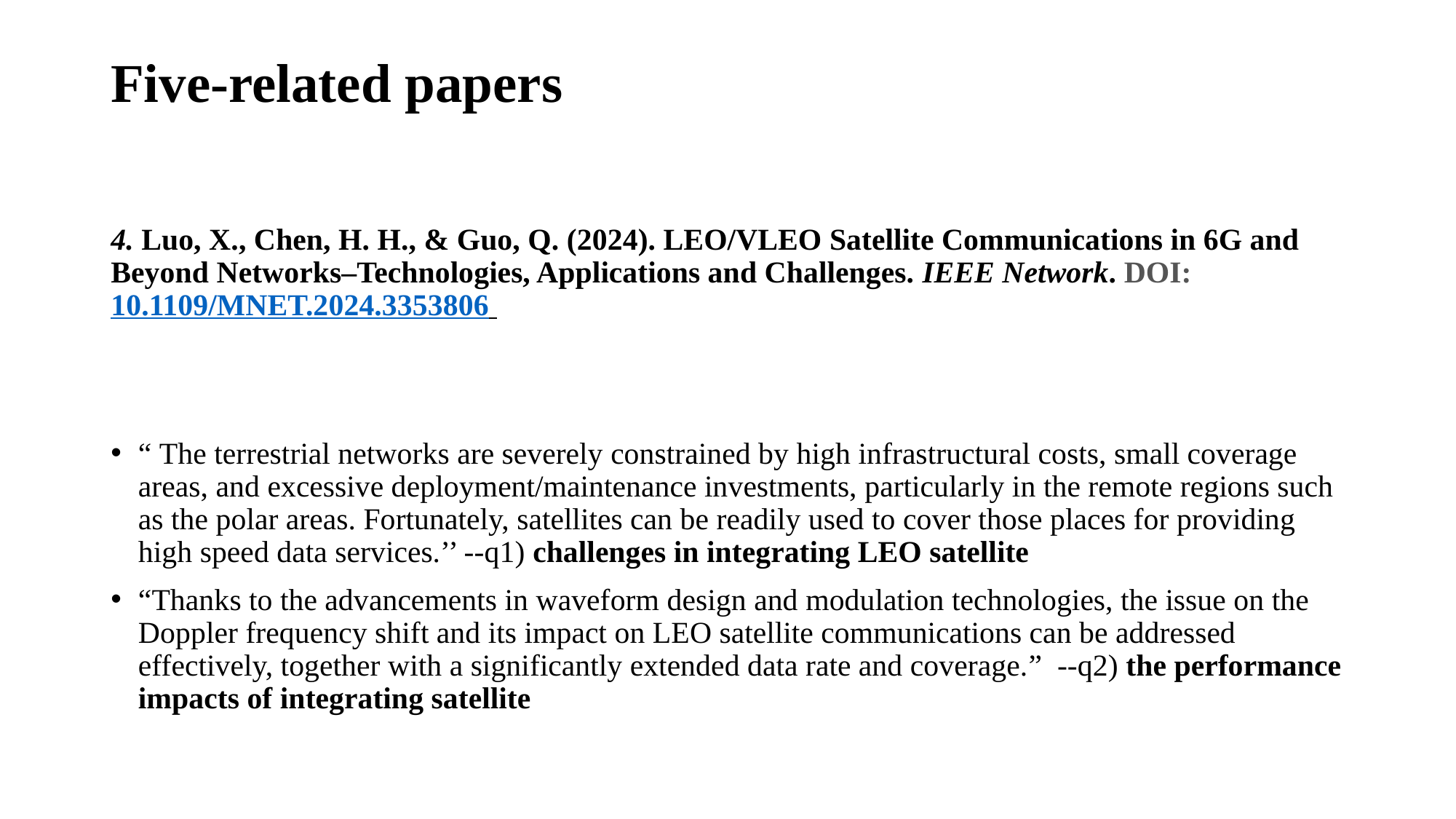

Five-related papers
# 4. Luo, X., Chen, H. H., & Guo, Q. (2024). LEO/VLEO Satellite Communications in 6G and Beyond Networks–Technologies, Applications and Challenges. IEEE Network. DOI:10.1109/MNET.2024.3353806

“ The terrestrial networks are severely constrained by high infrastructural costs, small coverage areas, and excessive deployment/maintenance investments, particularly in the remote regions such as the polar areas. Fortunately, satellites can be readily used to cover those places for providing high speed data services.’’ --q1) challenges in integrating LEO satellite
“Thanks to the advancements in waveform design and modulation technologies, the issue on the Doppler frequency shift and its impact on LEO satellite communications can be addressed effectively, together with a significantly extended data rate and coverage.”  --q2) the performance impacts of integrating satellite